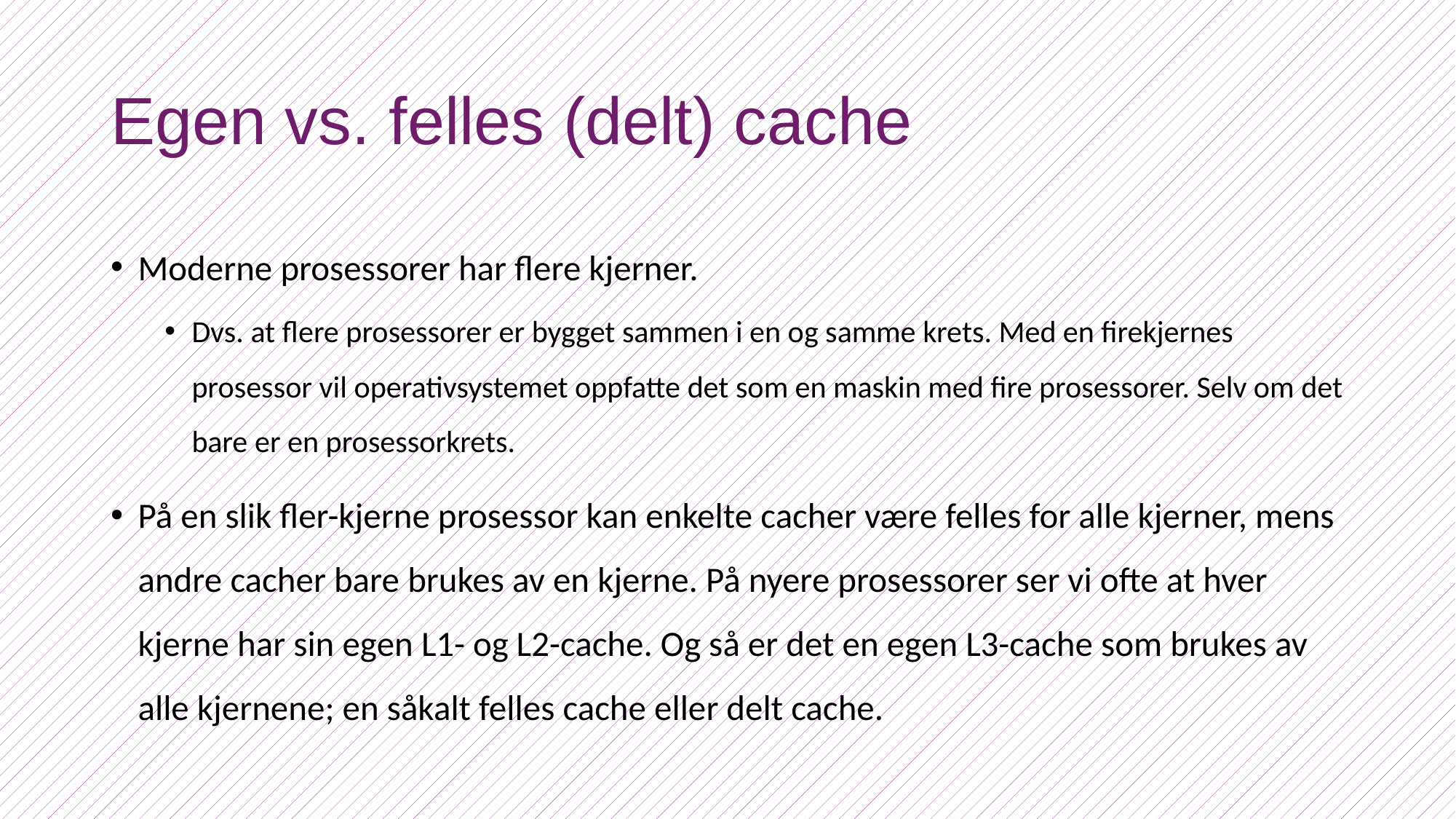

# Egen vs. felles (delt) cache
Moderne prosessorer har flere kjerner.
Dvs. at flere prosessorer er bygget sammen i en og samme krets. Med en firekjernes prosessor vil operativsystemet oppfatte det som en maskin med fire prosessorer. Selv om det bare er en prosessorkrets.
På en slik fler-kjerne prosessor kan enkelte cacher være felles for alle kjerner, mens andre cacher bare brukes av en kjerne. På nyere prosessorer ser vi ofte at hver kjerne har sin egen L1- og L2-cache. Og så er det en egen L3-cache som brukes av alle kjernene; en såkalt felles cache eller delt cache.